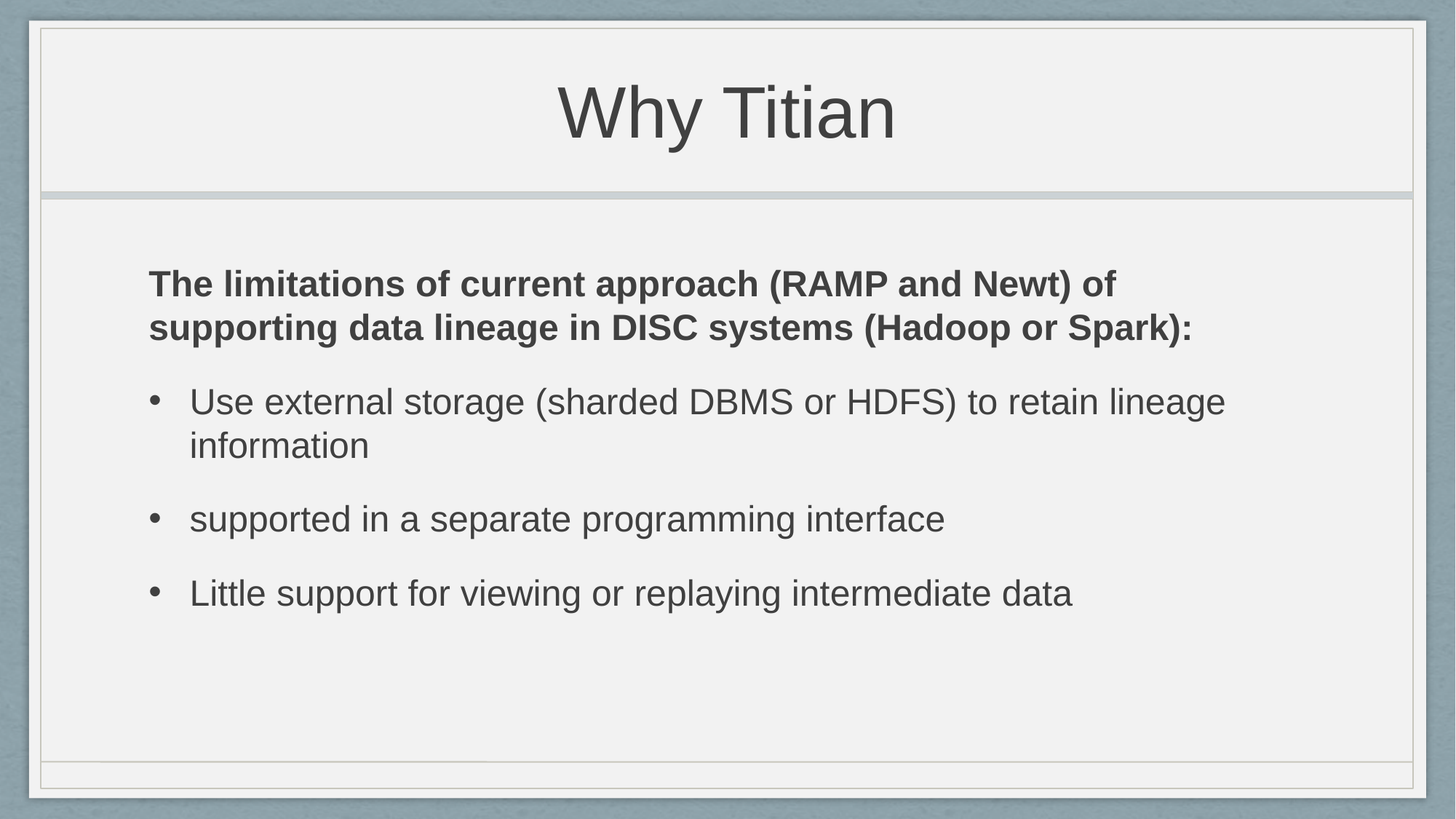

# Why Titian
The limitations of current approach (RAMP and Newt) of supporting data lineage in DISC systems (Hadoop or Spark):
Use external storage (sharded DBMS or HDFS) to retain lineage information
supported in a separate programming interface
Little support for viewing or replaying intermediate data